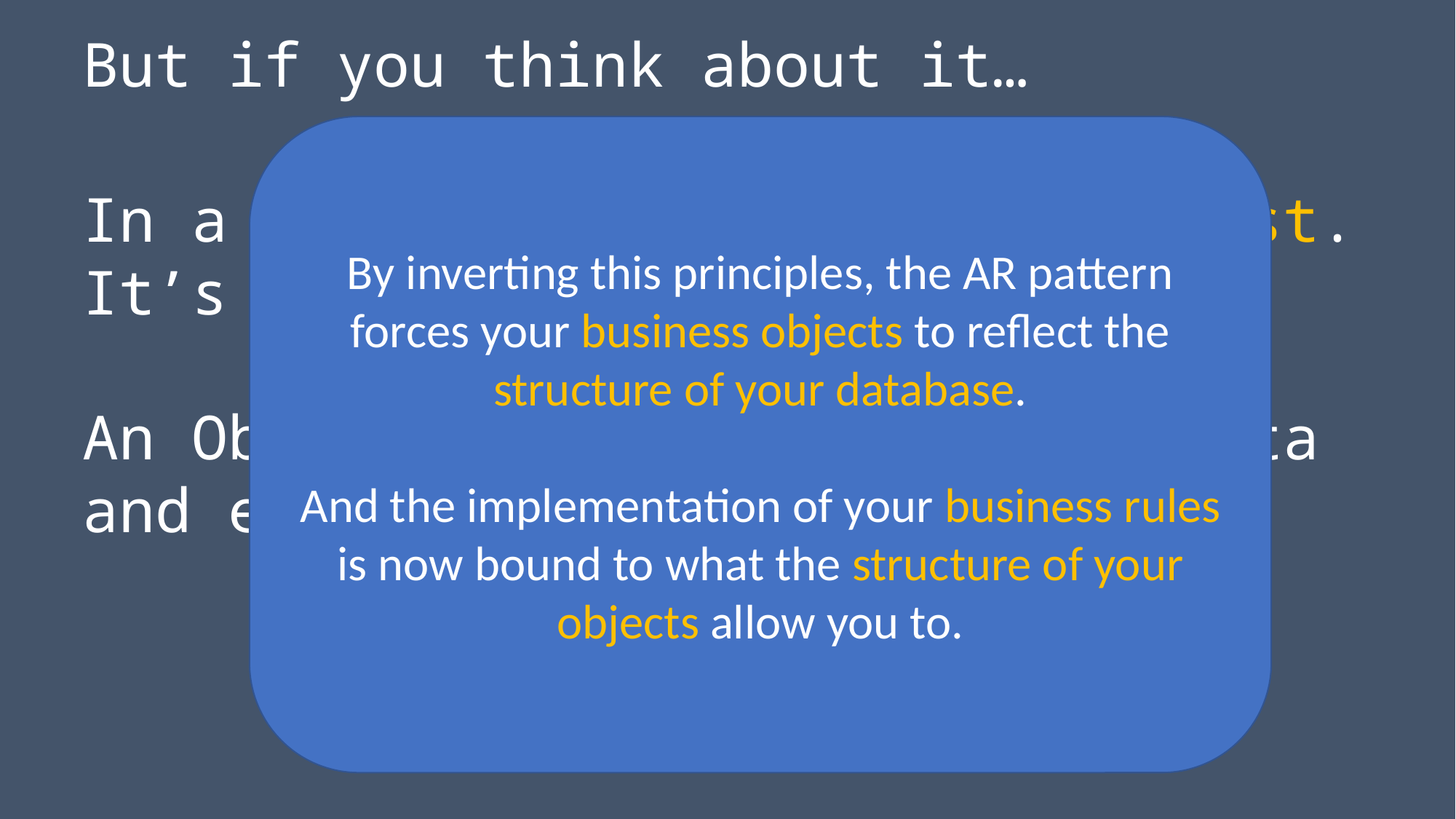

But if you think about it…
By inverting this principles, the AR pattern forces your business objects to reflect the structure of your database.

And the implementation of your business rules is now bound to what the structure of your objects allow you to.
In a database, the data is at rest. It’s not changing.

An Object is supposed to hide data and expose business behavior.